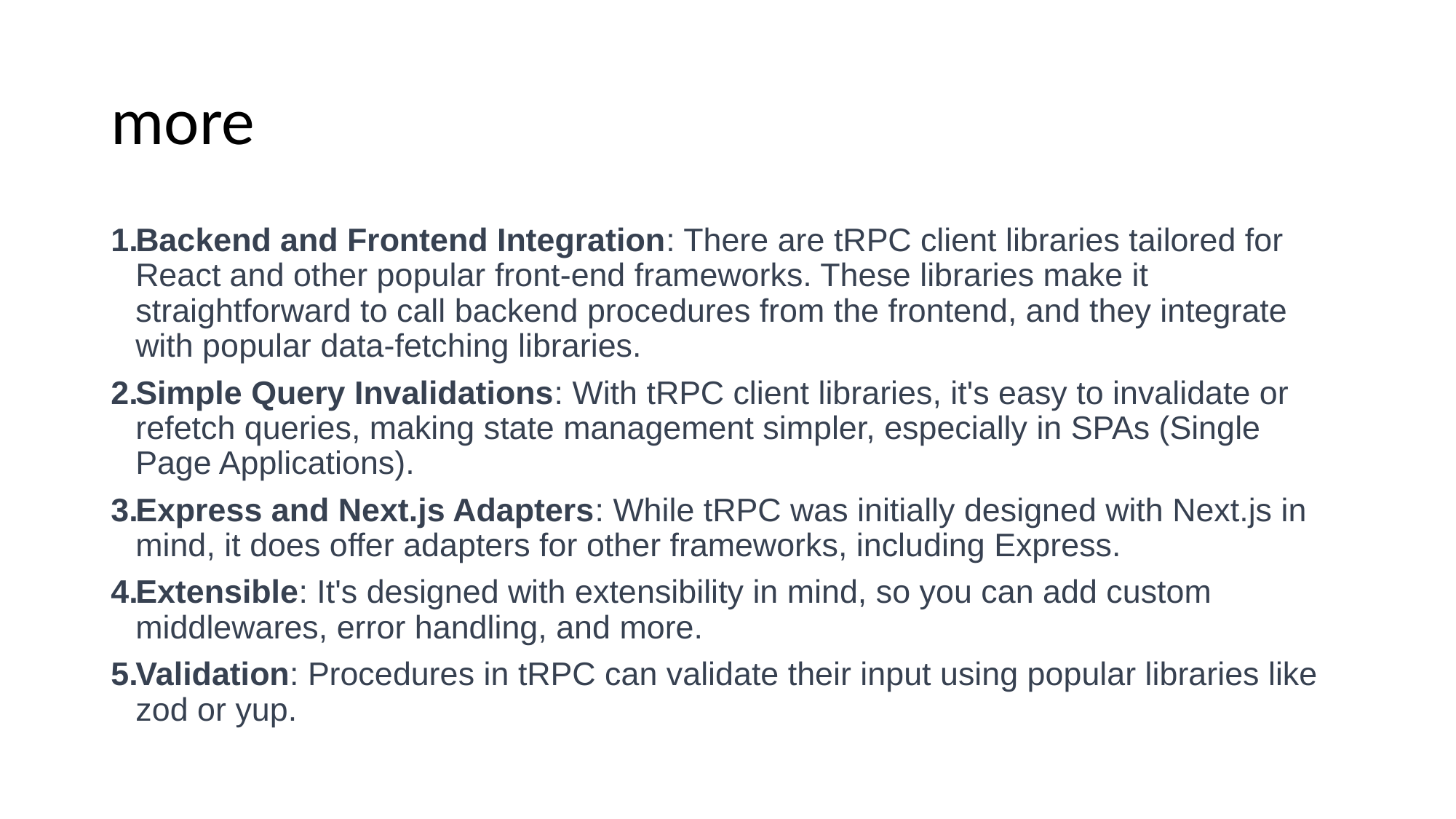

# more
Backend and Frontend Integration: There are tRPC client libraries tailored for React and other popular front-end frameworks. These libraries make it straightforward to call backend procedures from the frontend, and they integrate with popular data-fetching libraries.
Simple Query Invalidations: With tRPC client libraries, it's easy to invalidate or refetch queries, making state management simpler, especially in SPAs (Single Page Applications).
Express and Next.js Adapters: While tRPC was initially designed with Next.js in mind, it does offer adapters for other frameworks, including Express.
Extensible: It's designed with extensibility in mind, so you can add custom middlewares, error handling, and more.
Validation: Procedures in tRPC can validate their input using popular libraries like zod or yup.